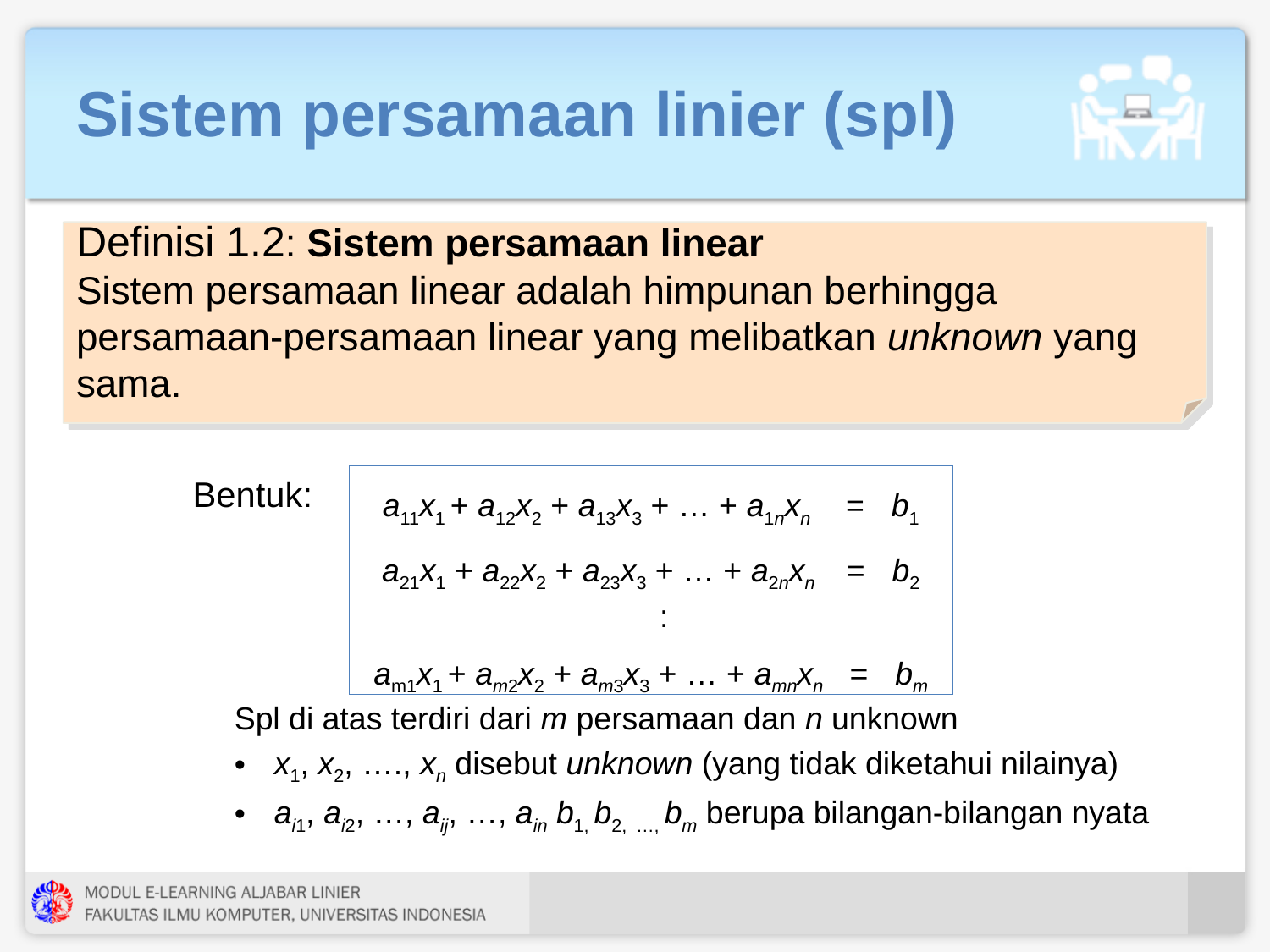

# Sistem persamaan linier (spl)
Definisi 1.2: Sistem persamaan linear
Sistem persamaan linear adalah himpunan berhingga persamaan-persamaan linear yang melibatkan unknown yang sama.
             Bentuk:

Spl di atas terdiri dari m persamaan dan n unknown
x1, x2, …., xn disebut unknown (yang tidak diketahui nilainya)
ai1, ai2, …, aij, …, ain b1, b2, …, bm berupa bilangan-bilangan nyata

a11x1 + a12x2 + a13x3 + … + a1nxn    =   b1
a21x1 + a22x2 + a23x3 + … + a2nxn    =   b2

   :
am1x1 + am2x2 + am3x3 + … + amnxn   =   bm